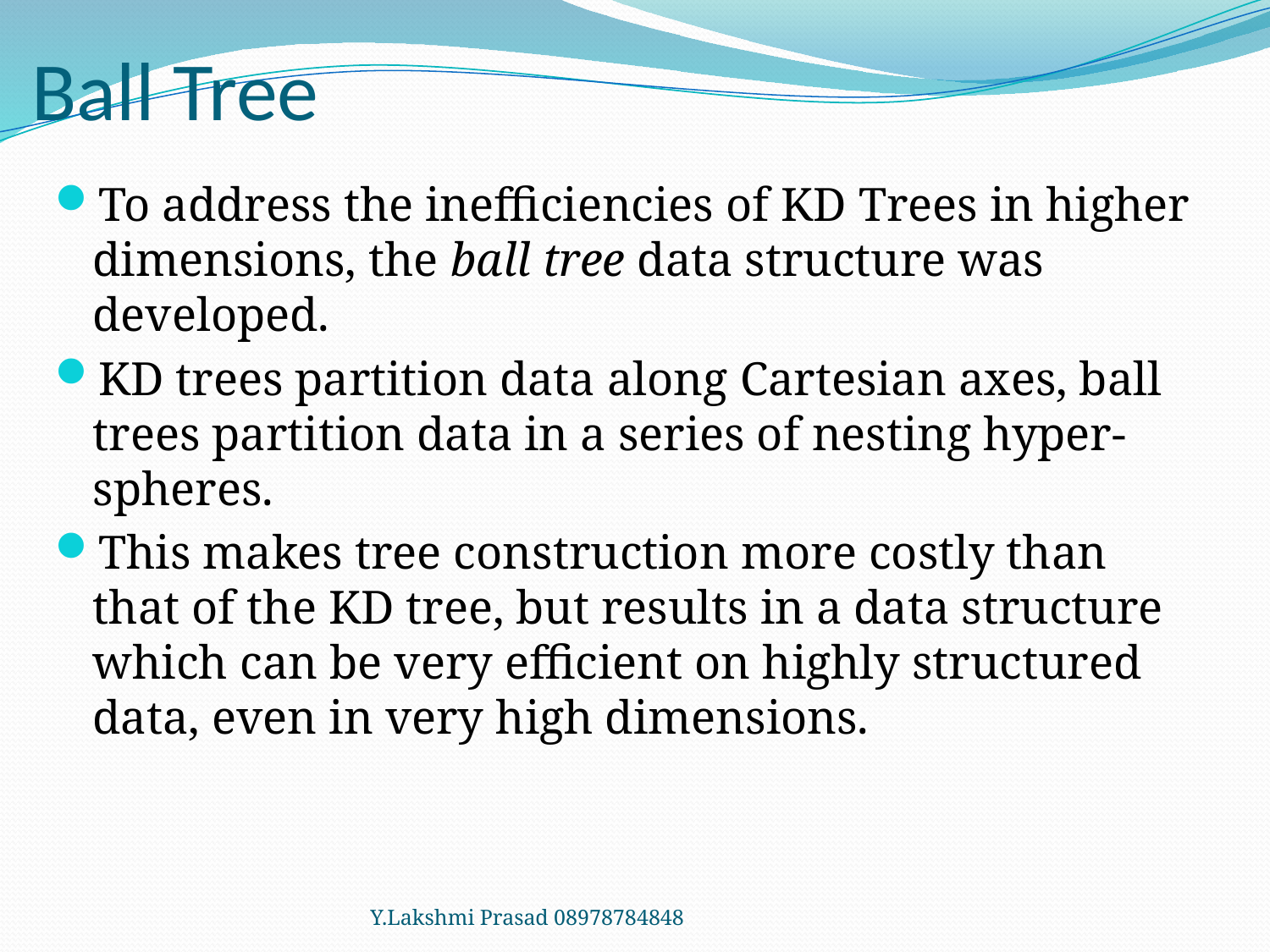

# Ball Tree
To address the inefficiencies of KD Trees in higher dimensions, the ball tree data structure was developed.
KD trees partition data along Cartesian axes, ball trees partition data in a series of nesting hyper-spheres.
This makes tree construction more costly than that of the KD tree, but results in a data structure which can be very efficient on highly structured data, even in very high dimensions.
Y.Lakshmi Prasad 08978784848